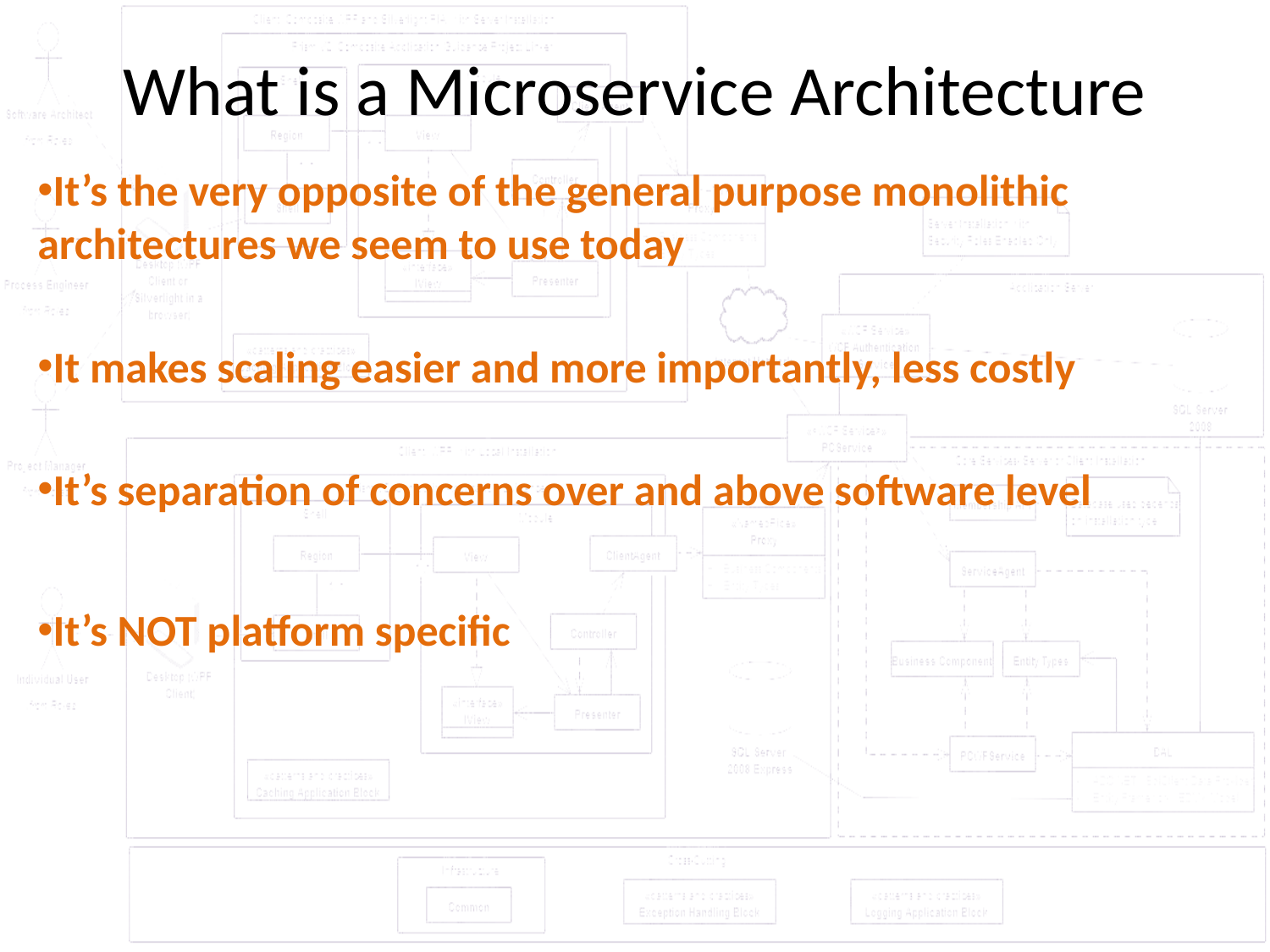

What is a Microservice Architecture
It’s the very opposite of the general purpose monolithic architectures we seem to use today

It makes scaling easier and more importantly, less costly

It’s separation of concerns over and above software level

It’s NOT platform specific